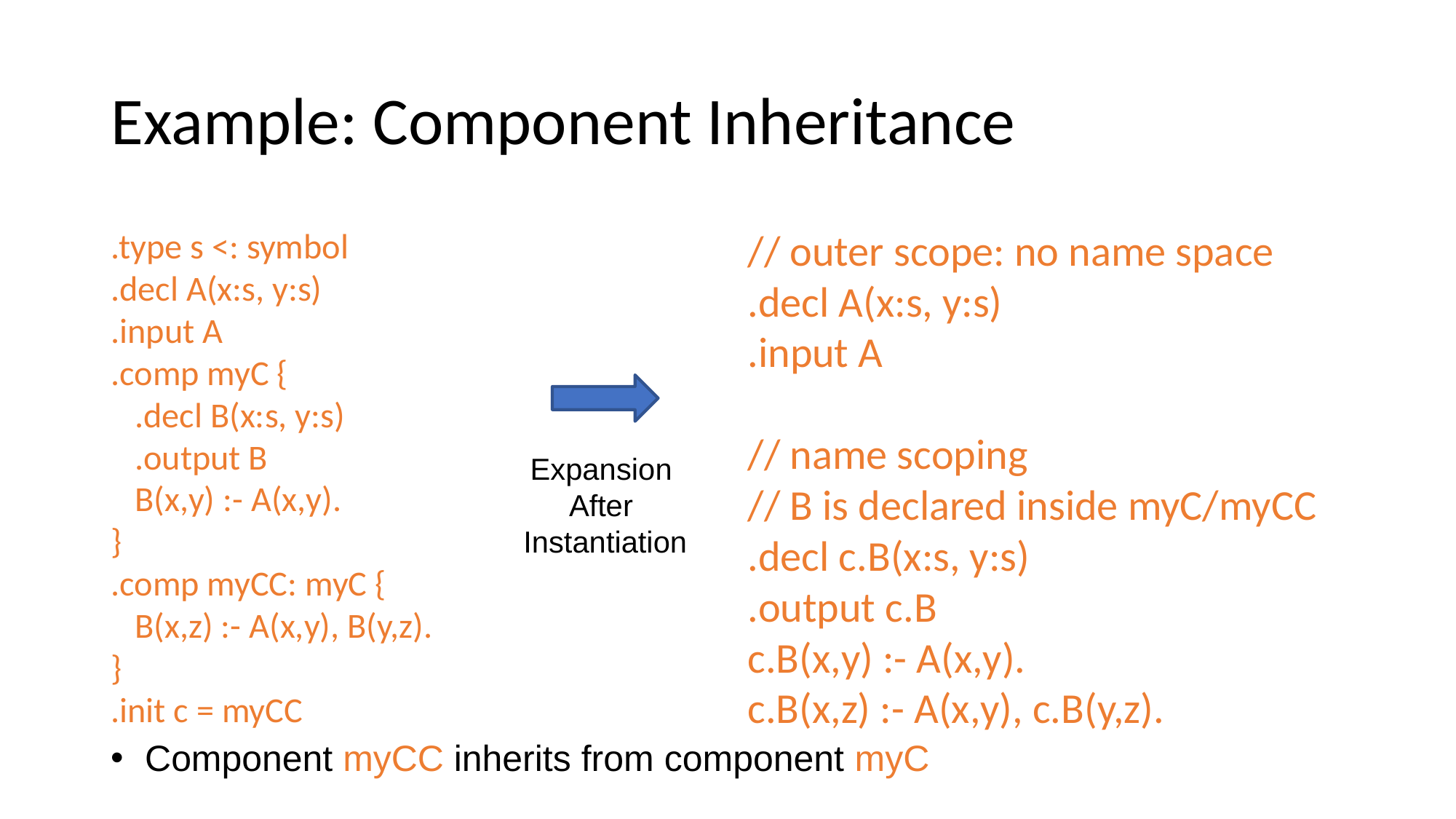

# Example: Component Inheritance
.type s <: symbol
.decl A(x:s, y:s)
.input A
.comp myC {
   .decl B(x:s, y:s)
   .output B
   B(x,y) :- A(x,y).
}
.comp myCC: myC {
   B(x,z) :- A(x,y), B(y,z).
}
.init c = myCC
// outer scope: no name space
.decl A(x:s, y:s)
.input A

// name scoping
// B is declared inside myC/myCC
.decl c.B(x:s, y:s)
.output c.B
c.B(x,y) :- A(x,y).
c.B(x,z) :- A(x,y), c.B(y,z).

Expansion
After
Instantiation
Component myCC inherits from component myC